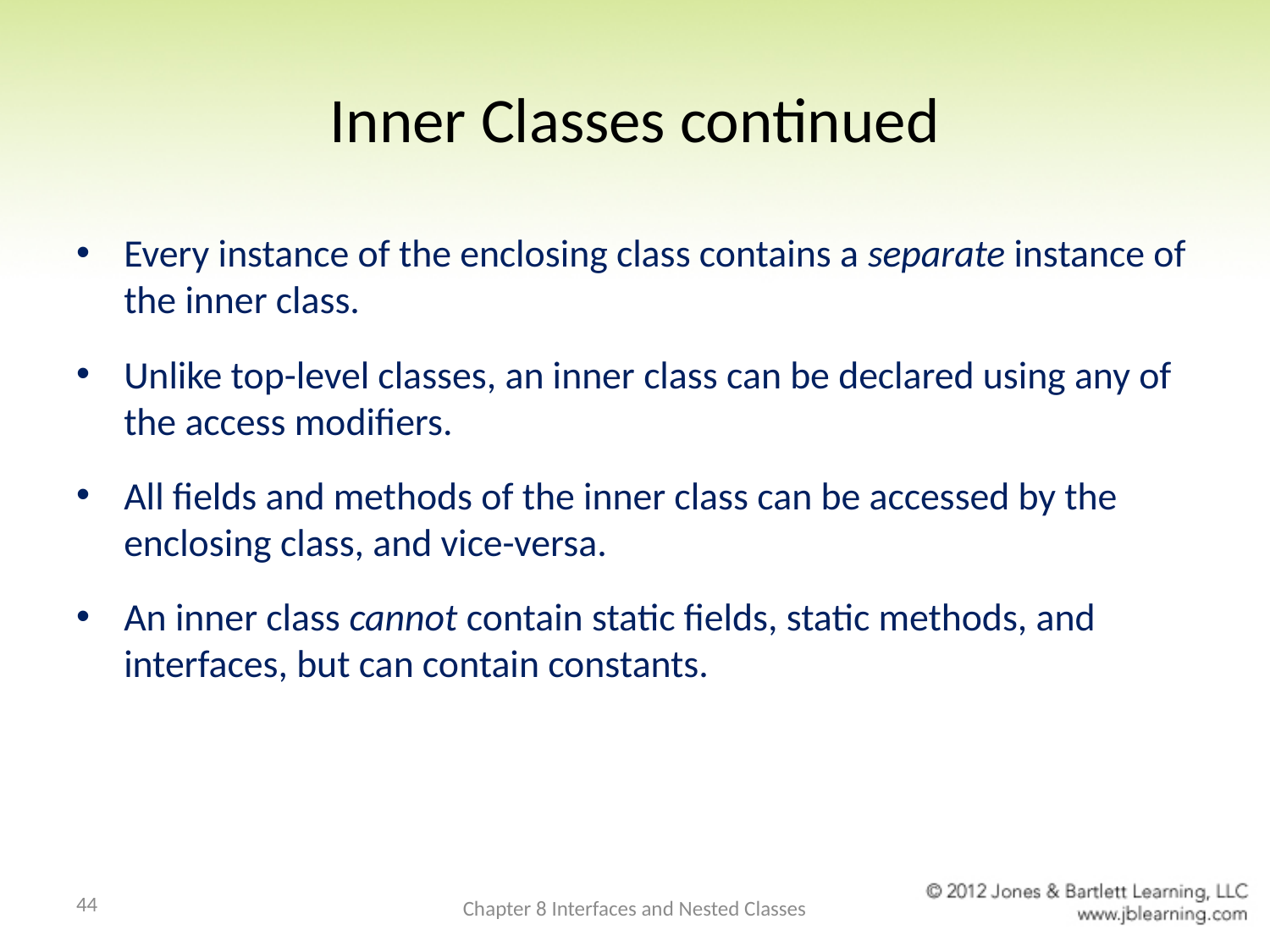

# Inner Classes continued
Every instance of the enclosing class contains a separate instance of the inner class.
Unlike top-level classes, an inner class can be declared using any of the access modifiers.
All fields and methods of the inner class can be accessed by the enclosing class, and vice-versa.
An inner class cannot contain static fields, static methods, and interfaces, but can contain constants.
44
Chapter 8 Interfaces and Nested Classes